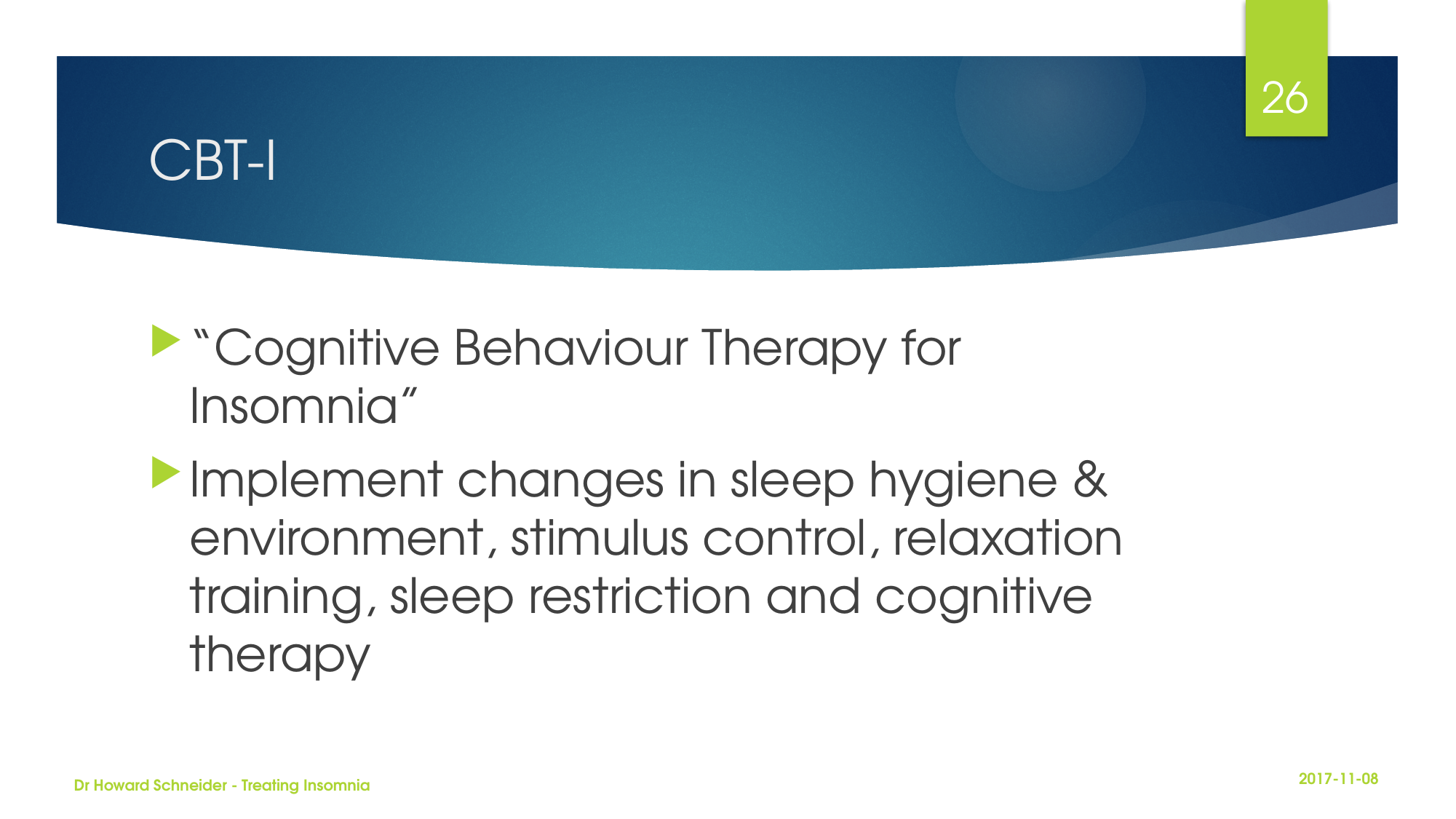

26
# CBT-I
“Cognitive Behaviour Therapy for  Insomnia”
Implement changes in sleep hygiene & environment, stimulus control, relaxation training, sleep restriction and cognitive therapy

Dr Howard Schneider - Treating Insomnia
2017-11-08